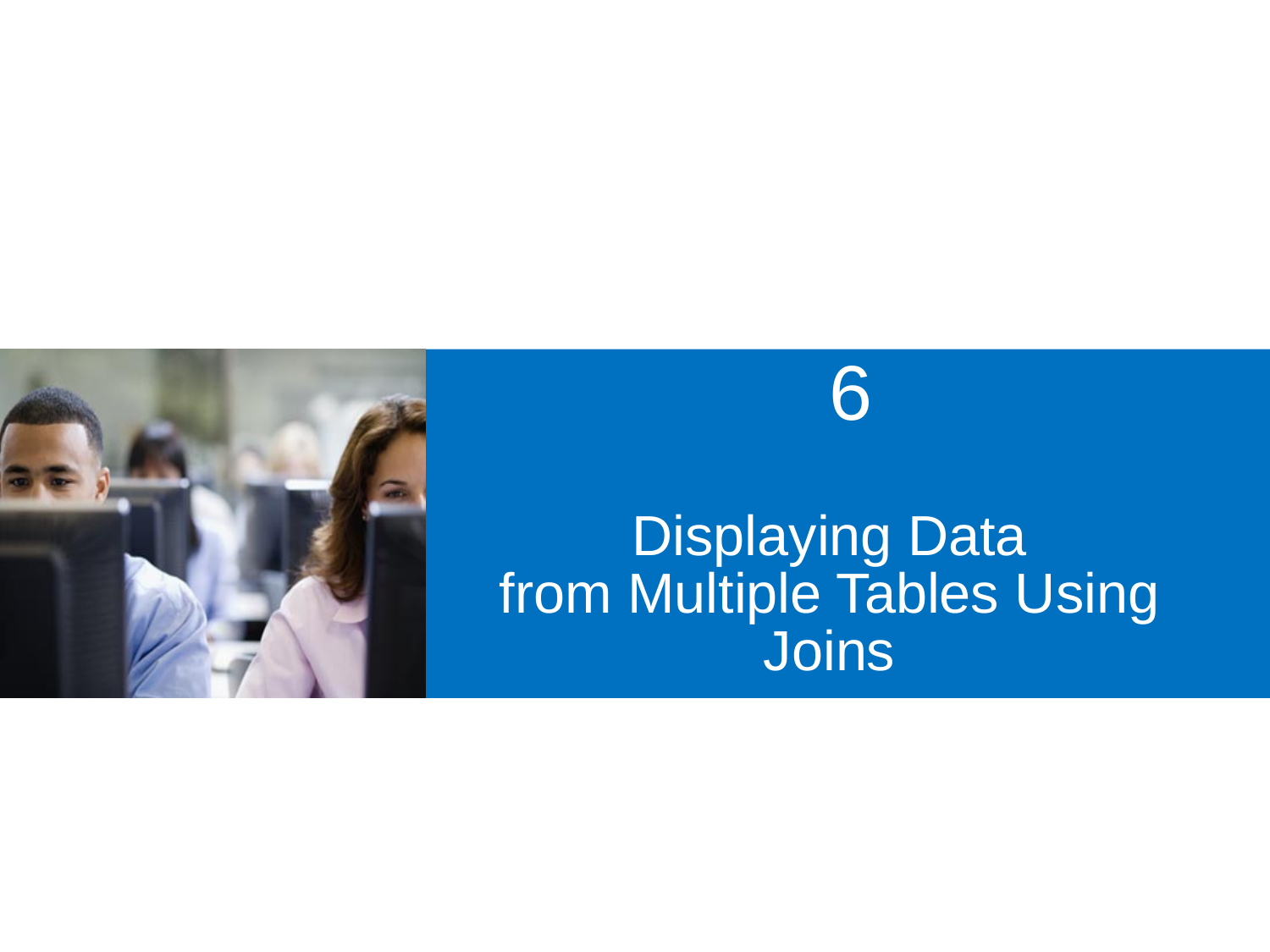

6
# Displaying Data from Multiple Tables Using Joins